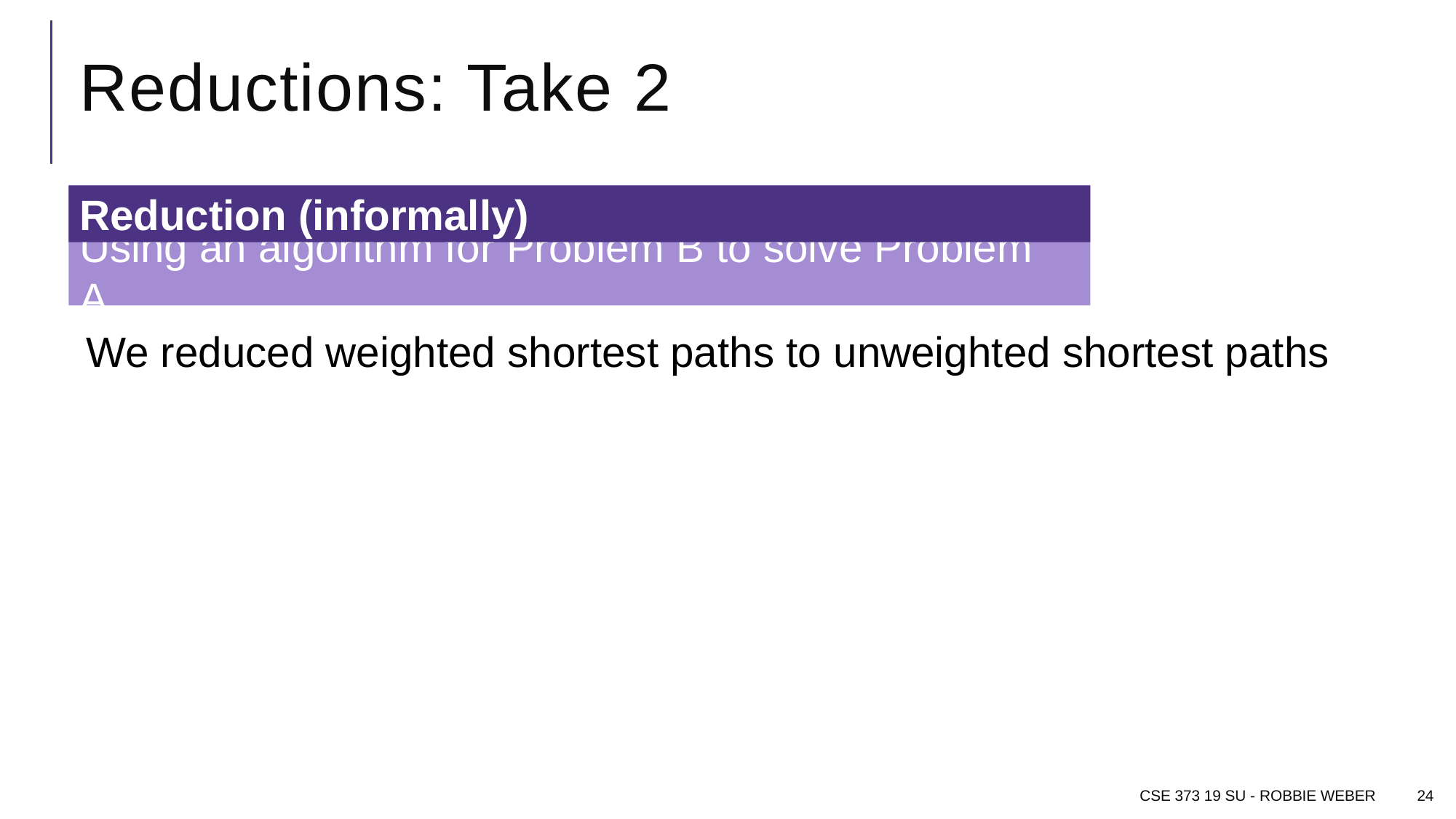

# Reductions: Take 2

Using an algorithm for Problem B to solve Problem A.
Reduction (informally)
We reduced weighted shortest paths to unweighted shortest paths
CSE 373 19 Su - Robbie Weber
24